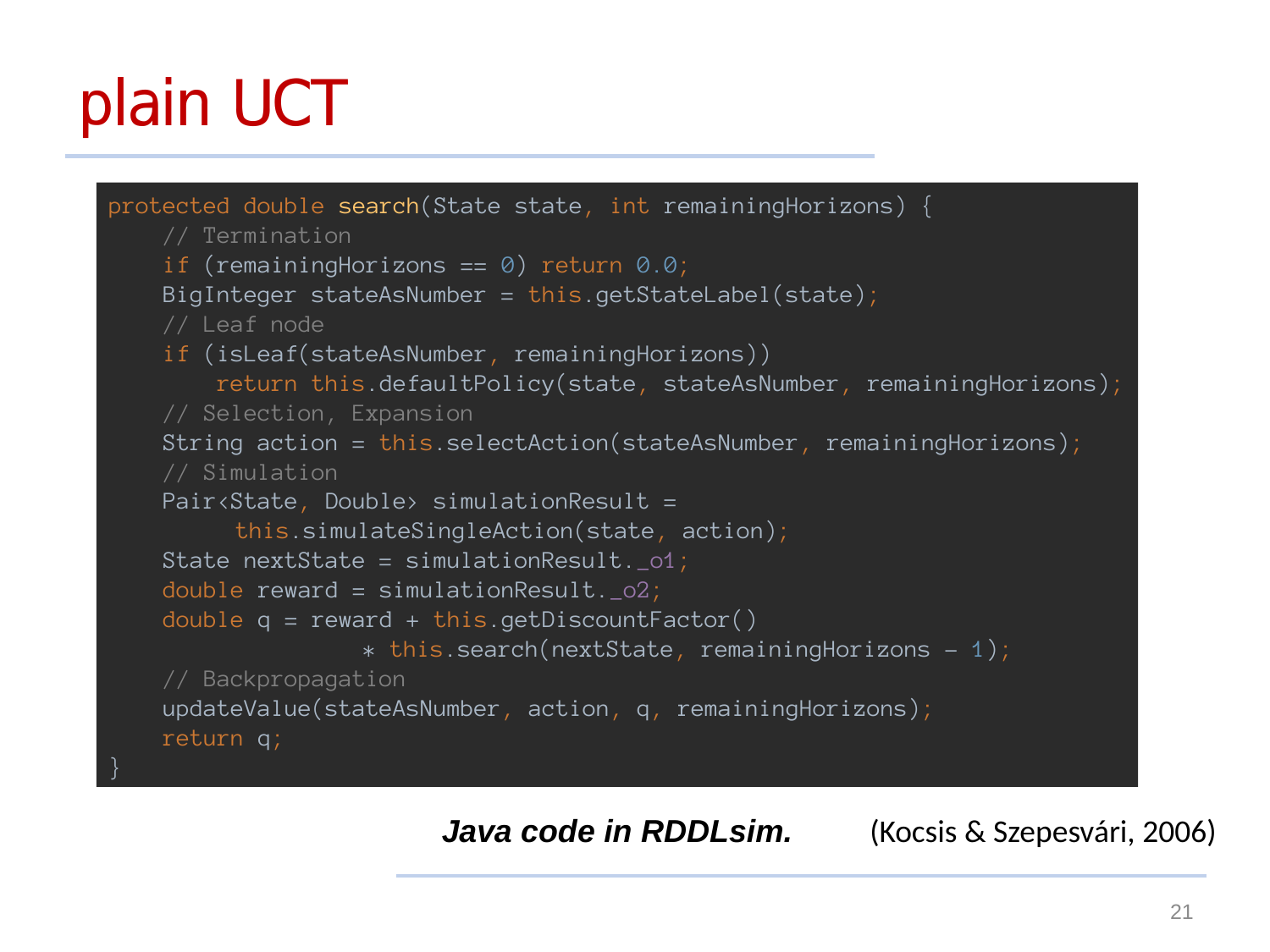

plain UCT
protected double search(State state, int remainingHorizons) {
    // Termination
    if (remainingHorizons == 0) return 0.0;
    BigInteger stateAsNumber = this.getStateLabel(state);
    // Leaf node
    if (isLeaf(stateAsNumber, remainingHorizons))
        return this.defaultPolicy(state, stateAsNumber, remainingHorizons);
    // Selection, Expansion
    String action = this.selectAction(stateAsNumber, remainingHorizons);
    // Simulation
    Pair<State, Double> simulationResult =
	this.simulateSingleAction(state, action);
    State nextState = simulationResult._o1;
    double reward = simulationResult._o2;
    double q = reward + this.getDiscountFactor()
		* this.search(nextState, remainingHorizons - 1);
    // Backpropagation
    updateValue(stateAsNumber, action, q, remainingHorizons);
    return q;
}
Java code in RDDLsim.
(Kocsis & Szepesvári, 2006)
21